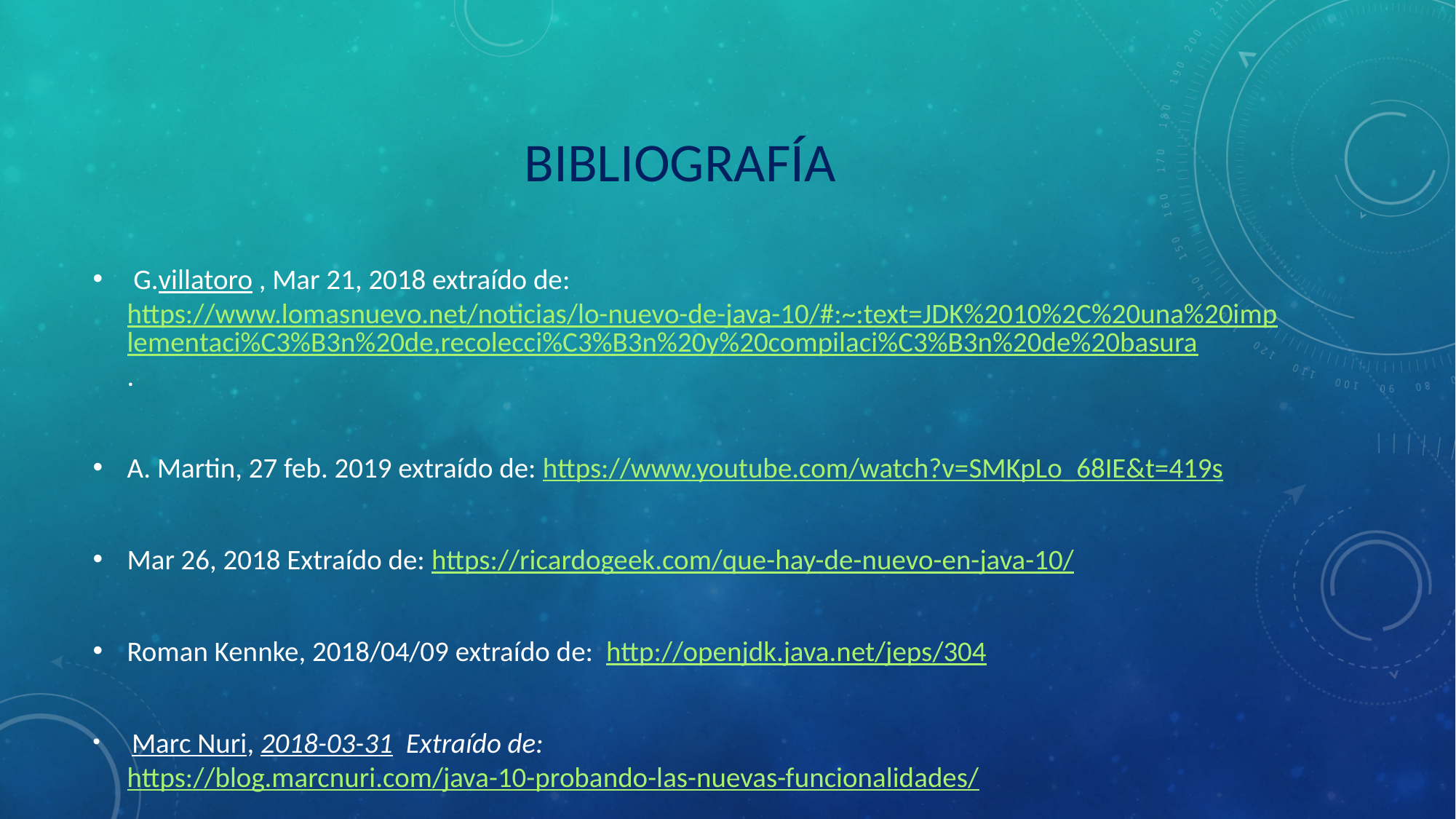

# Bibliografía
 G.villatoro , Mar 21, 2018 extraído de: https://www.lomasnuevo.net/noticias/lo-nuevo-de-java-10/#:~:text=JDK%2010%2C%20una%20implementaci%C3%B3n%20de,recolecci%C3%B3n%20y%20compilaci%C3%B3n%20de%20basura.

A. Martin, 27 feb. 2019 extraído de: https://www.youtube.com/watch?v=SMKpLo_68IE&t=419s

Mar 26, 2018 Extraído de: https://ricardogeek.com/que-hay-de-nuevo-en-java-10/

Roman Kennke, 2018/04/09 extraído de:  http://openjdk.java.net/jeps/304

 Marc Nuri, 2018-03-31  Extraído de: https://blog.marcnuri.com/java-10-probando-las-nuevas-funcionalidades/